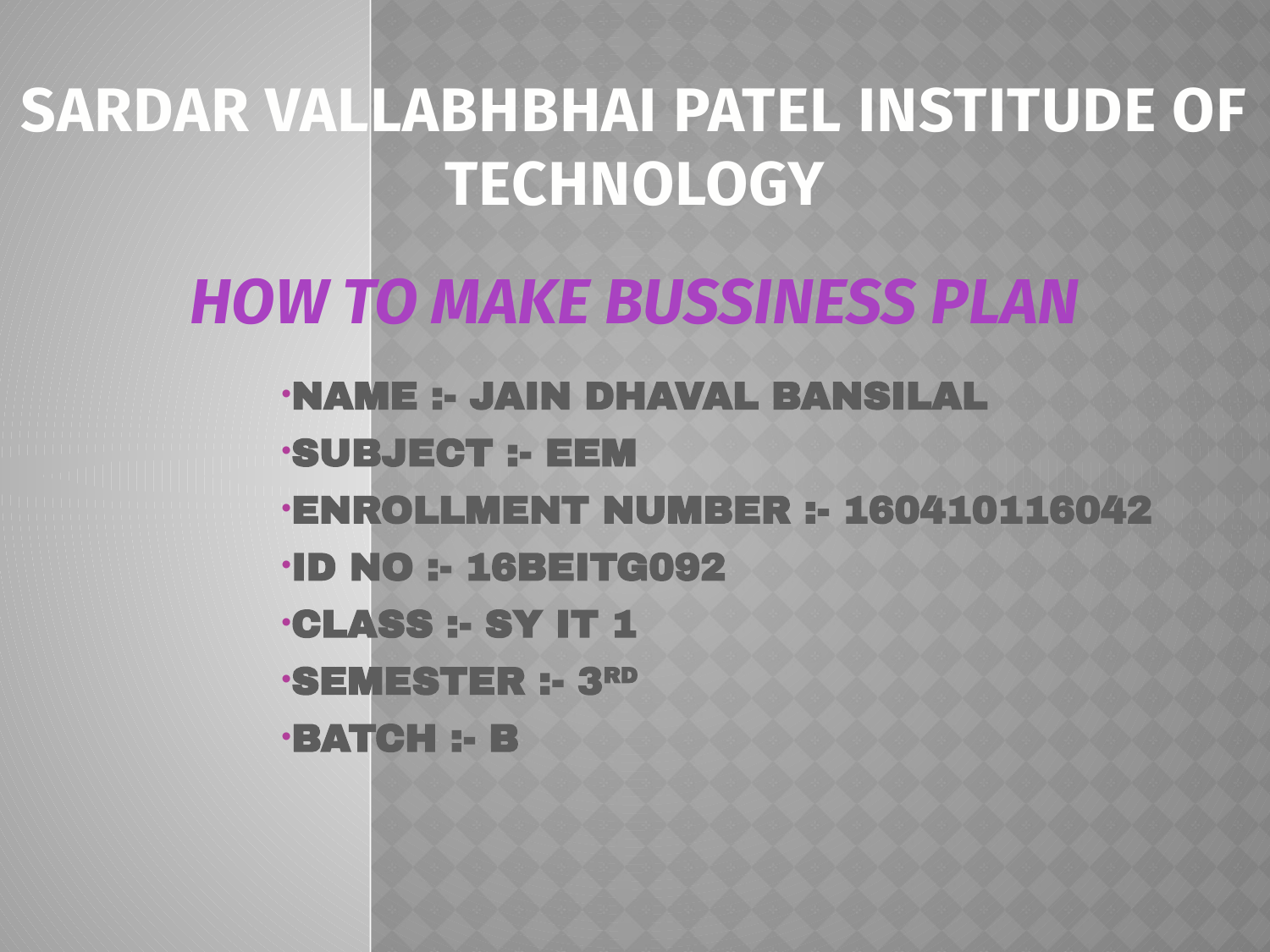

SARDAR VALLABHBHAI PATEL INSTITUDE OF TECHNOLOGY
HOW TO MAKE BUSSINESS PLAN
NAME :- JAIN DHAVAL BANSILAL
SUBJECT :- EEM
ENROLLMENT NUMBER :- 160410116042
ID NO :- 16BEITG092
CLASS :- SY IT 1
SEMESTER :- 3RD
BATCH :- B